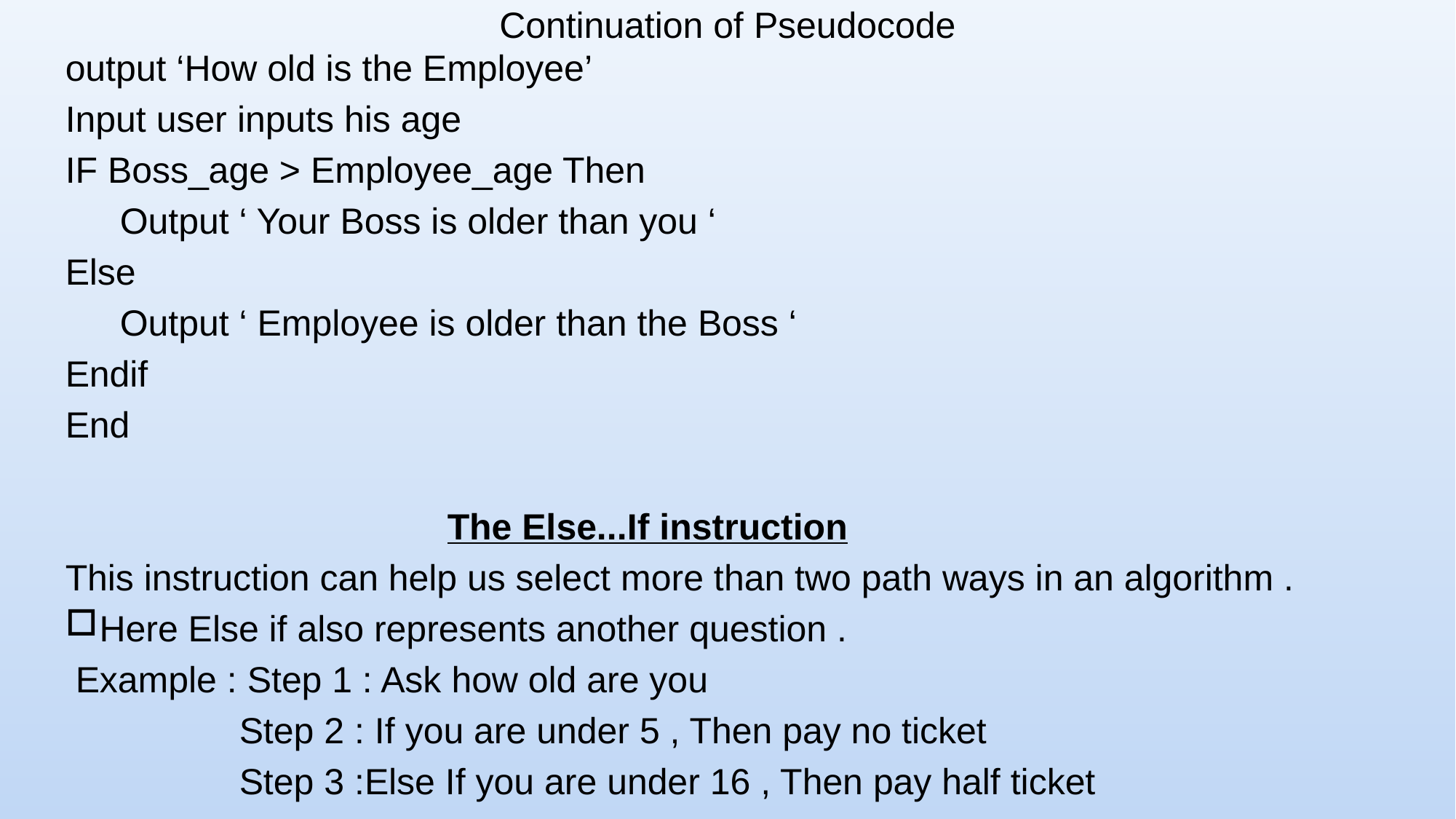

# Continuation of Pseudocode
output ‘How old is the Employee’
Input user inputs his age
IF Boss_age > Employee_age Then
Output ‘ Your Boss is older than you ‘
Else
Output ‘ Employee is older than the Boss ‘
Endif
End

The Else...If instruction
This instruction can help us select more than two path ways in an algorithm .
Here Else if also represents another question .
 Example : Step 1 : Ask how old are you
 Step 2 : If you are under 5 , Then pay no ticket
 Step 3 :Else If you are under 16 , Then pay half ticket